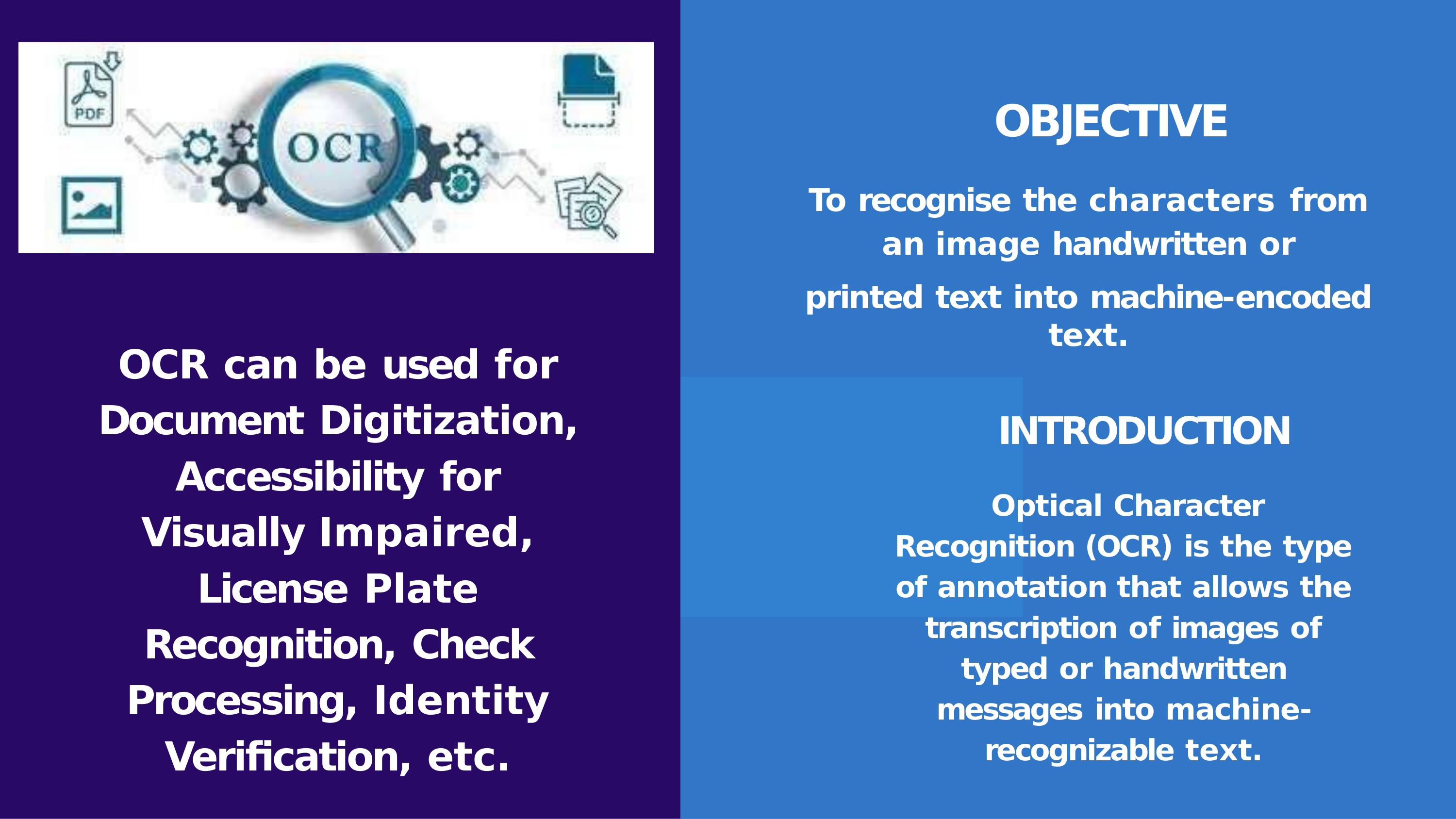

# OBJECTIVE
To recognise the characters	from an image handwritten or
printed text into machine-encoded text.
OCR can be used for Document Digitization, Accessibility for Visually Impaired, License Plate Recognition, Check Processing, Identity Verification, etc.
INTRODUCTION
Optical Character Recognition (OCR) is the type of annotation that allows the transcription of images of typed or handwritten messages into machine- recognizable text.